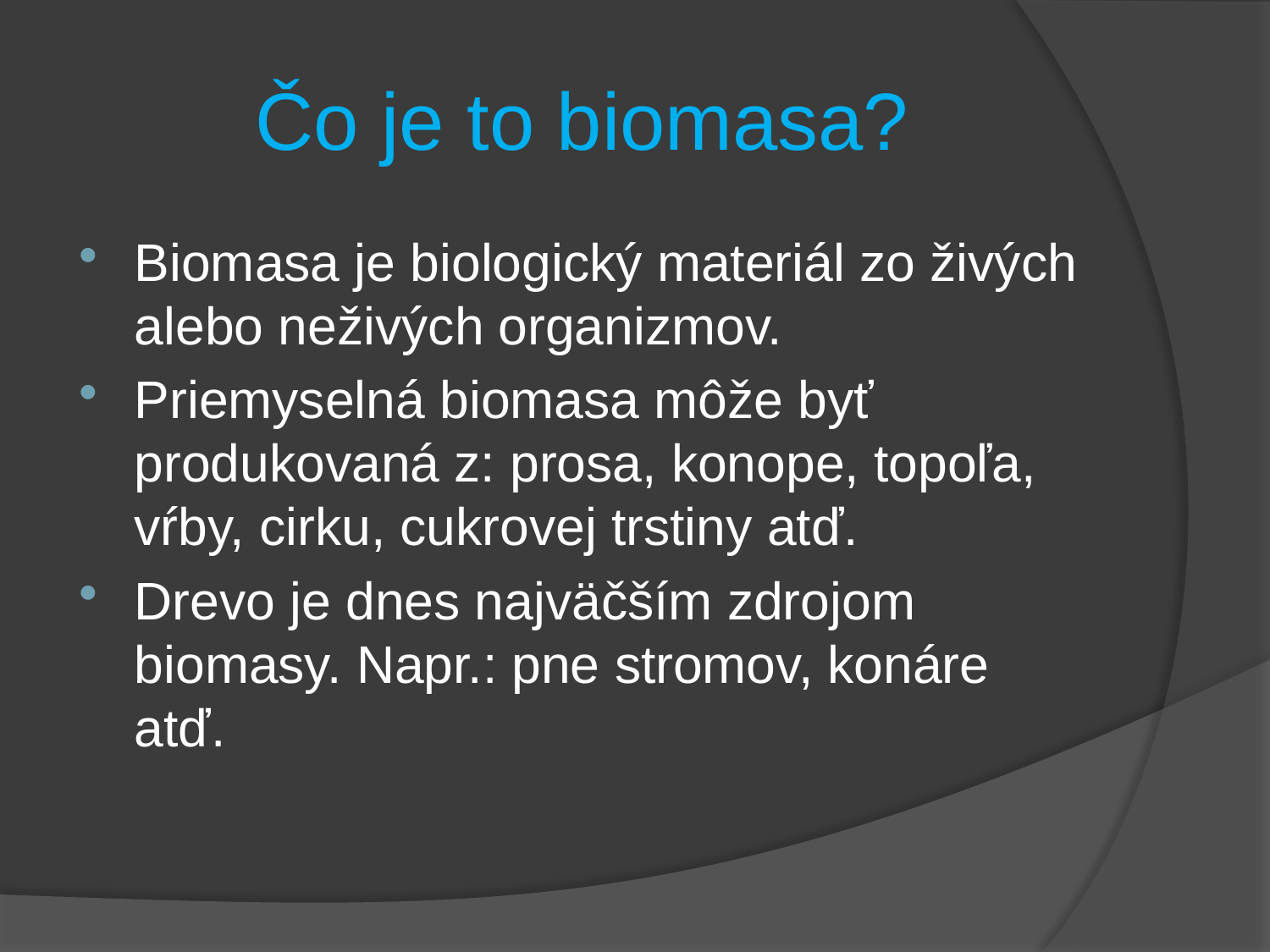

# Čo je to biomasa?
Biomasa je biologický materiál zo živých alebo neživých organizmov.
Priemyselná biomasa môže byť produkovaná z: prosa, konope, topoľa, vŕby, cirku, cukrovej trstiny atď.
Drevo je dnes najväčším zdrojom biomasy. Napr.: pne stromov, konáre atď.